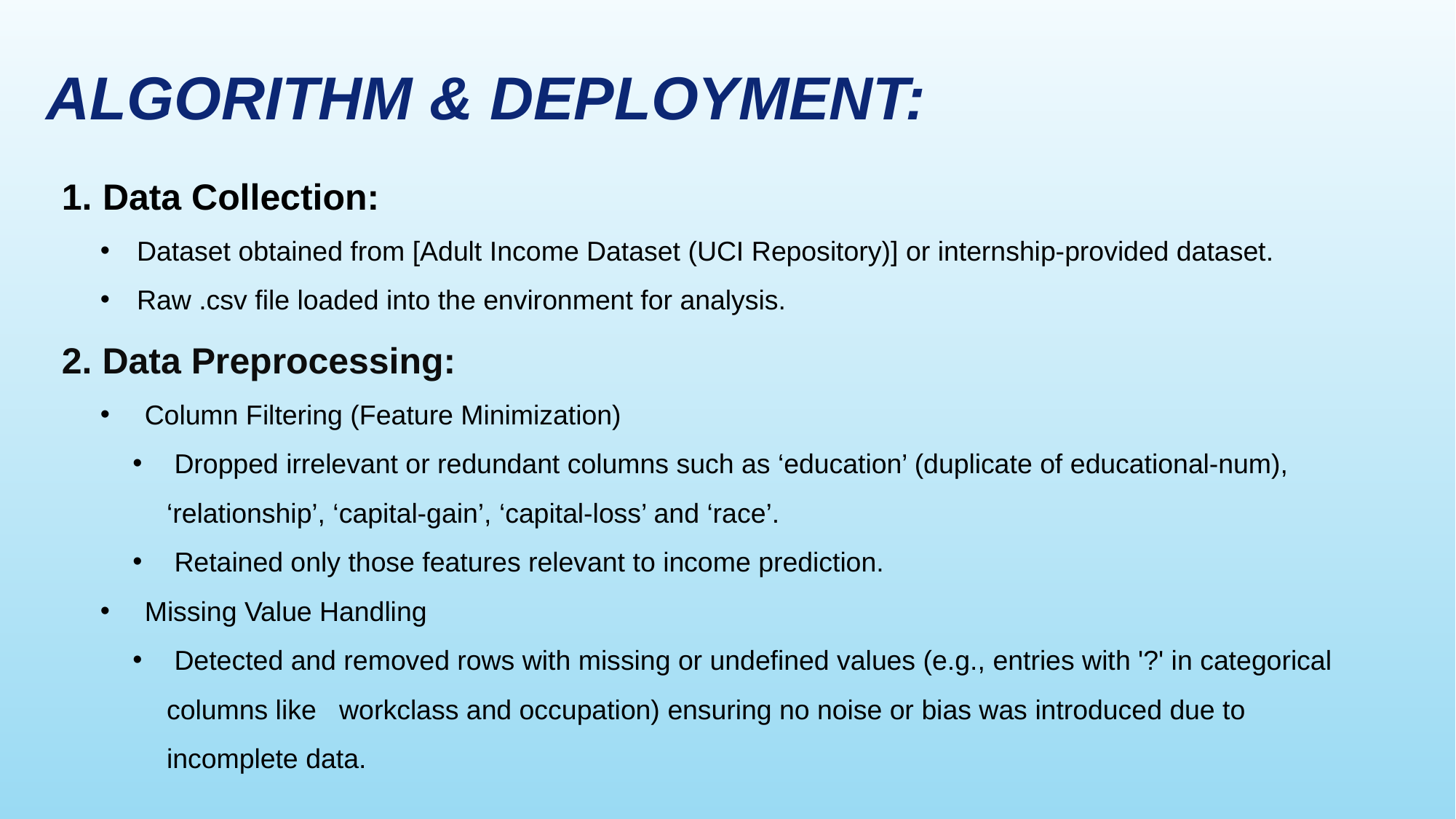

# Algorithm & Deployment:
Data Collection:
Dataset obtained from [Adult Income Dataset (UCI Repository)] or internship-provided dataset.
Raw .csv file loaded into the environment for analysis.
2. Data Preprocessing:
 Column Filtering (Feature Minimization)
 Dropped irrelevant or redundant columns such as ‘education’ (duplicate of educational-num), ‘relationship’, ‘capital-gain’, ‘capital-loss’ and ‘race’.
 Retained only those features relevant to income prediction.
 Missing Value Handling
 Detected and removed rows with missing or undefined values (e.g., entries with '?' in categorical columns like   workclass and occupation) ensuring no noise or bias was introduced due to incomplete data.